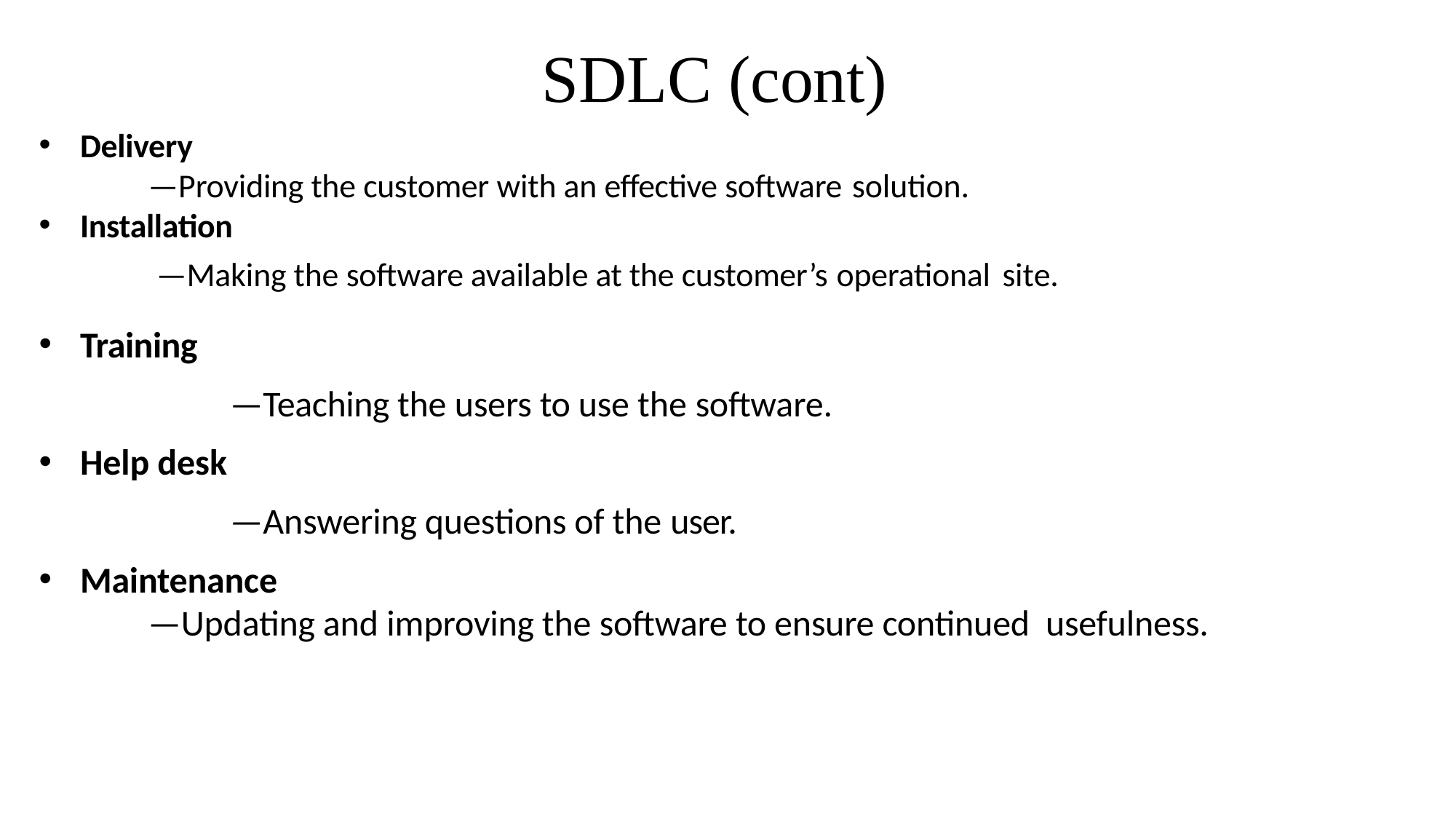

# SDLC (cont)
Delivery
—Providing the customer with an effective software solution.
Installation
—Making the software available at the customer’s operational
site.
Training
	—Teaching the users to use the software.
Help desk
	—Answering questions of the user.
Maintenance
	—Updating and improving the software to ensure continued  usefulness.